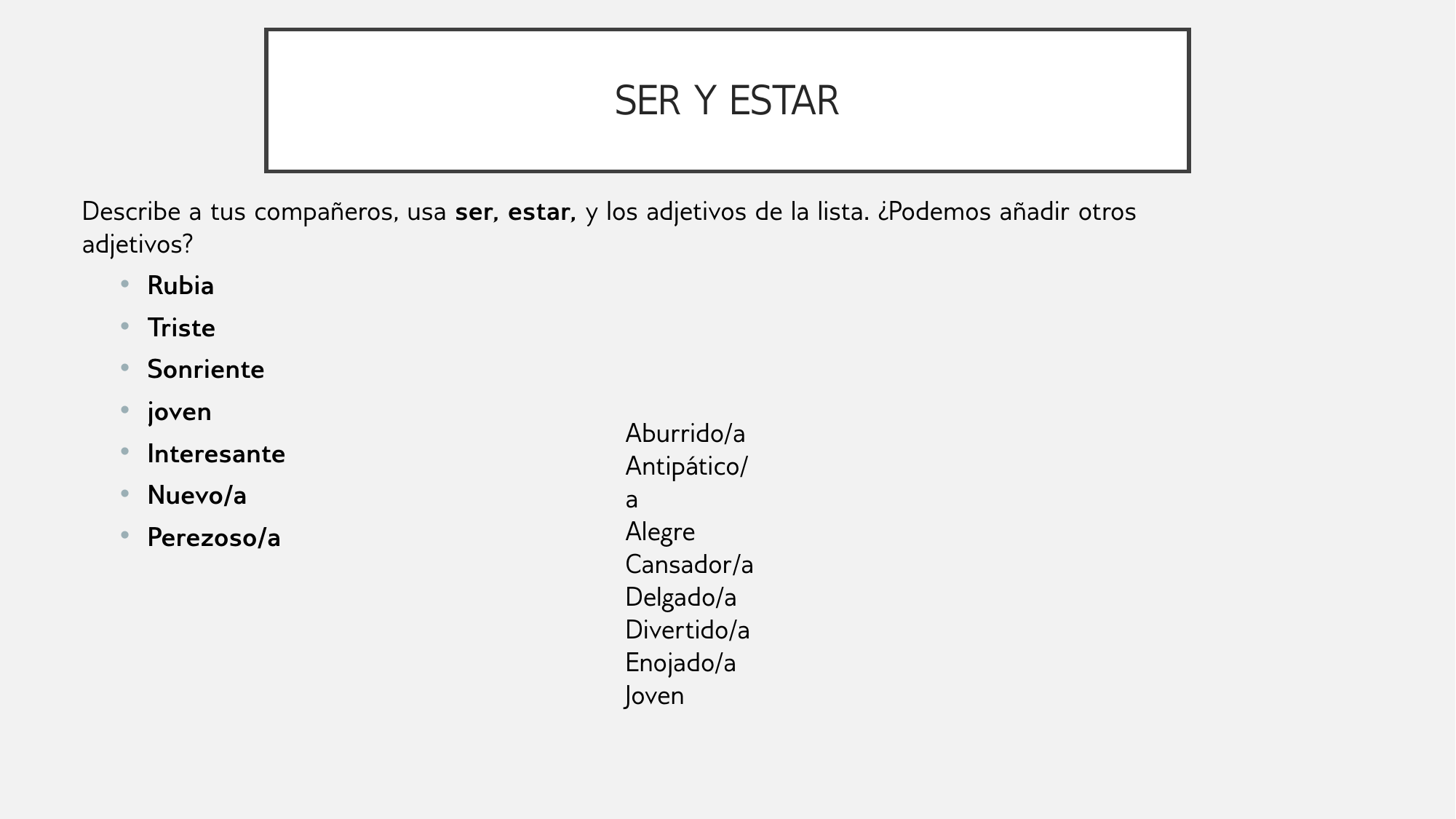

# SER Y ESTAR
Describe a tus compañeros, usa ser, estar, y los adjetivos de la lista. ¿Podemos añadir otros adjetivos?

Rubia
Triste
Sonriente
joven
Interesante
Nuevo/a
Perezoso/a

Aburrido/a
Antipático/a
Alegre
Cansador/a
Delgado/a
Divertido/a
Enojado/a
Joven